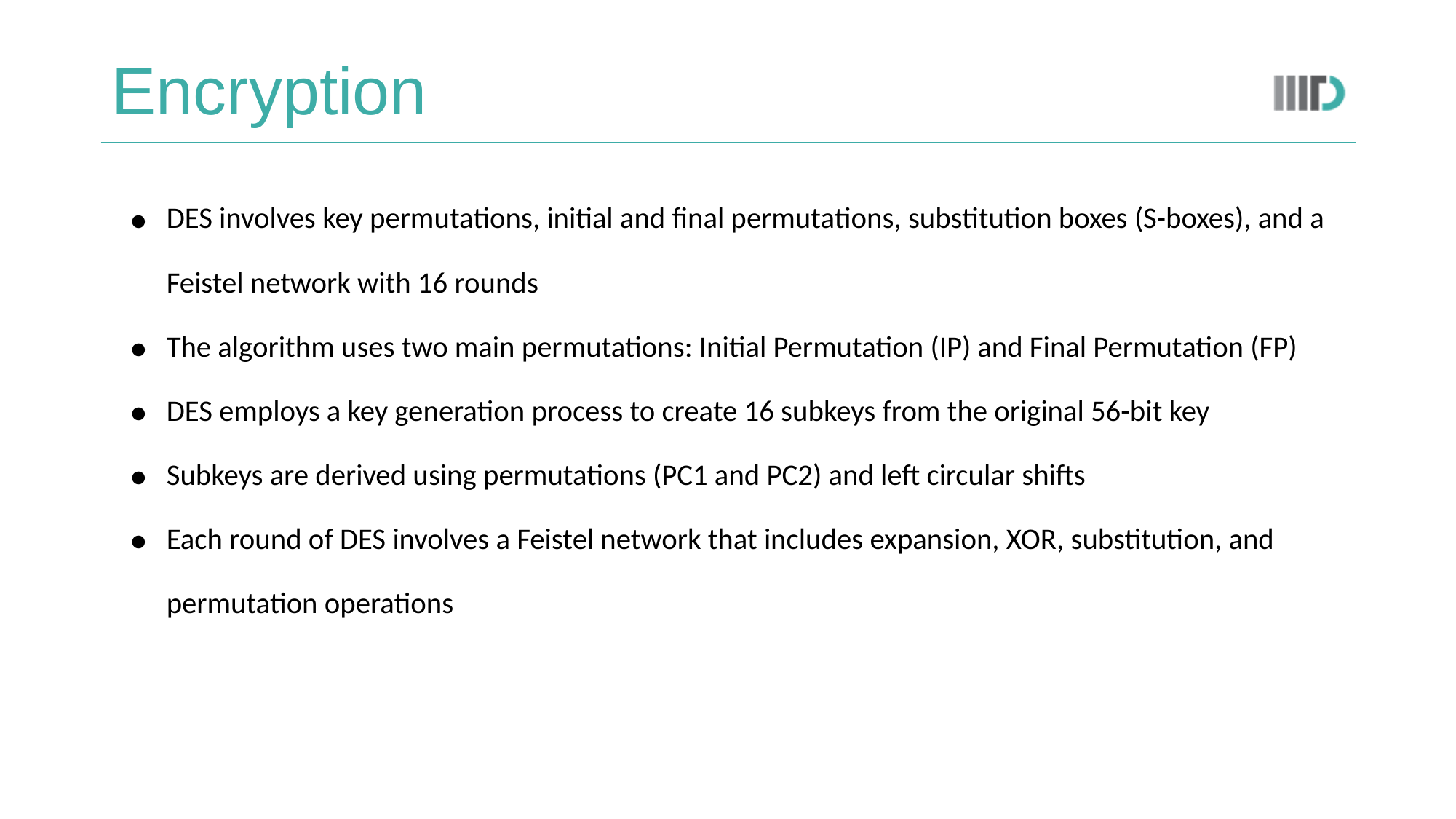

# Encryption
DES involves key permutations, initial and final permutations, substitution boxes (S-boxes), and a Feistel network with 16 rounds
The algorithm uses two main permutations: Initial Permutation (IP) and Final Permutation (FP)
DES employs a key generation process to create 16 subkeys from the original 56-bit key
Subkeys are derived using permutations (PC1 and PC2) and left circular shifts
Each round of DES involves a Feistel network that includes expansion, XOR, substitution, and permutation operations